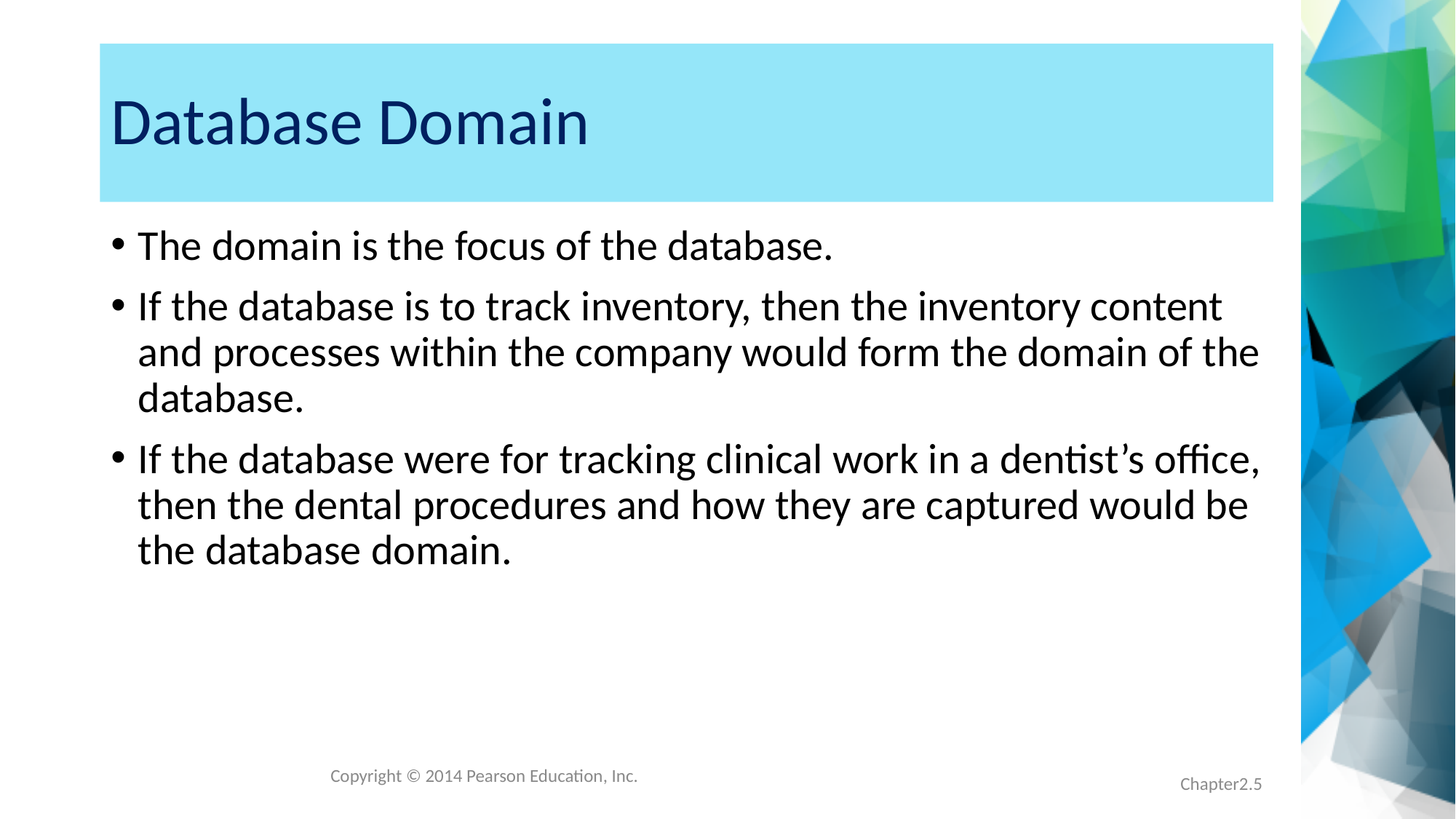

# Database Domain
The domain is the focus of the database.
If the database is to track inventory, then the inventory content and processes within the company would form the domain of the database.
If the database were for tracking clinical work in a dentist’s office, then the dental procedures and how they are captured would be the database domain.

Copyright © 2014 Pearson Education, Inc.
Chapter2.5